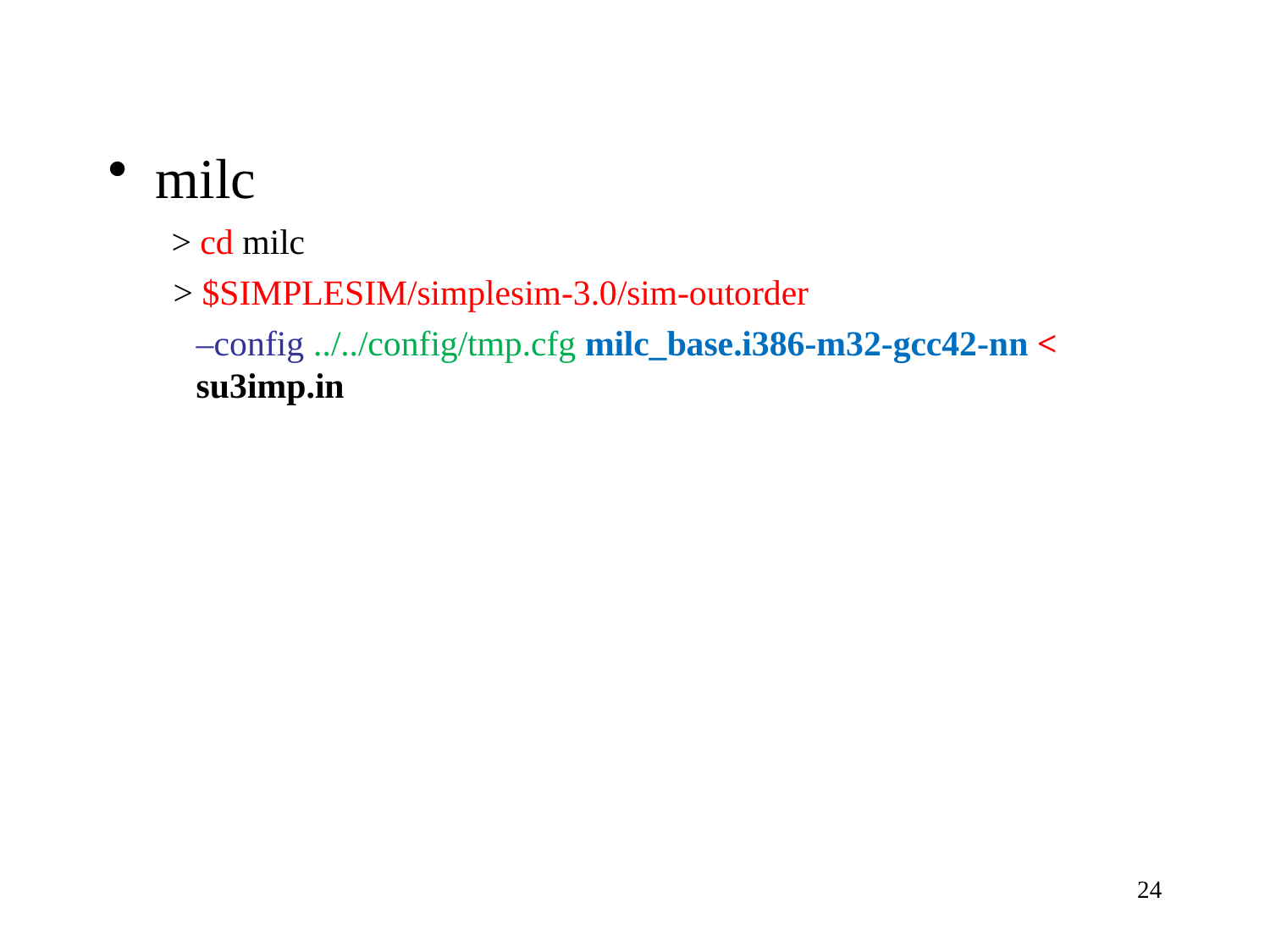

# milc
> cd milc
> $SIMPLESIM/simplesim-3.0/sim-outorder
–config ../../config/tmp.cfg milc_base.i386-m32-gcc42-nn < su3imp.in
24